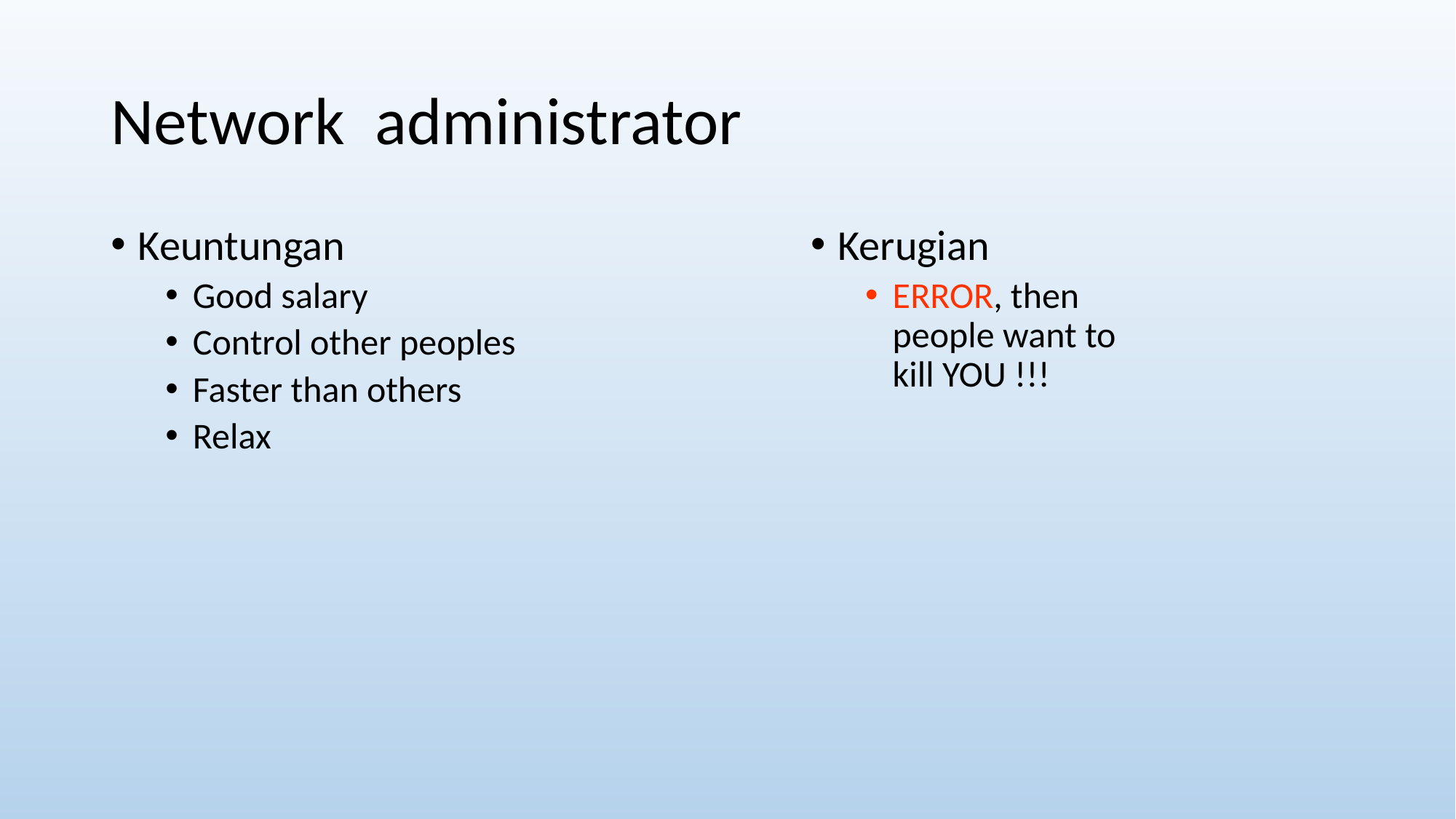

# Network  administrator
Keuntungan
Good salary
Control other peoples
Faster than others
Relax
Kerugian
ERROR, then people want to kill YOU !!!